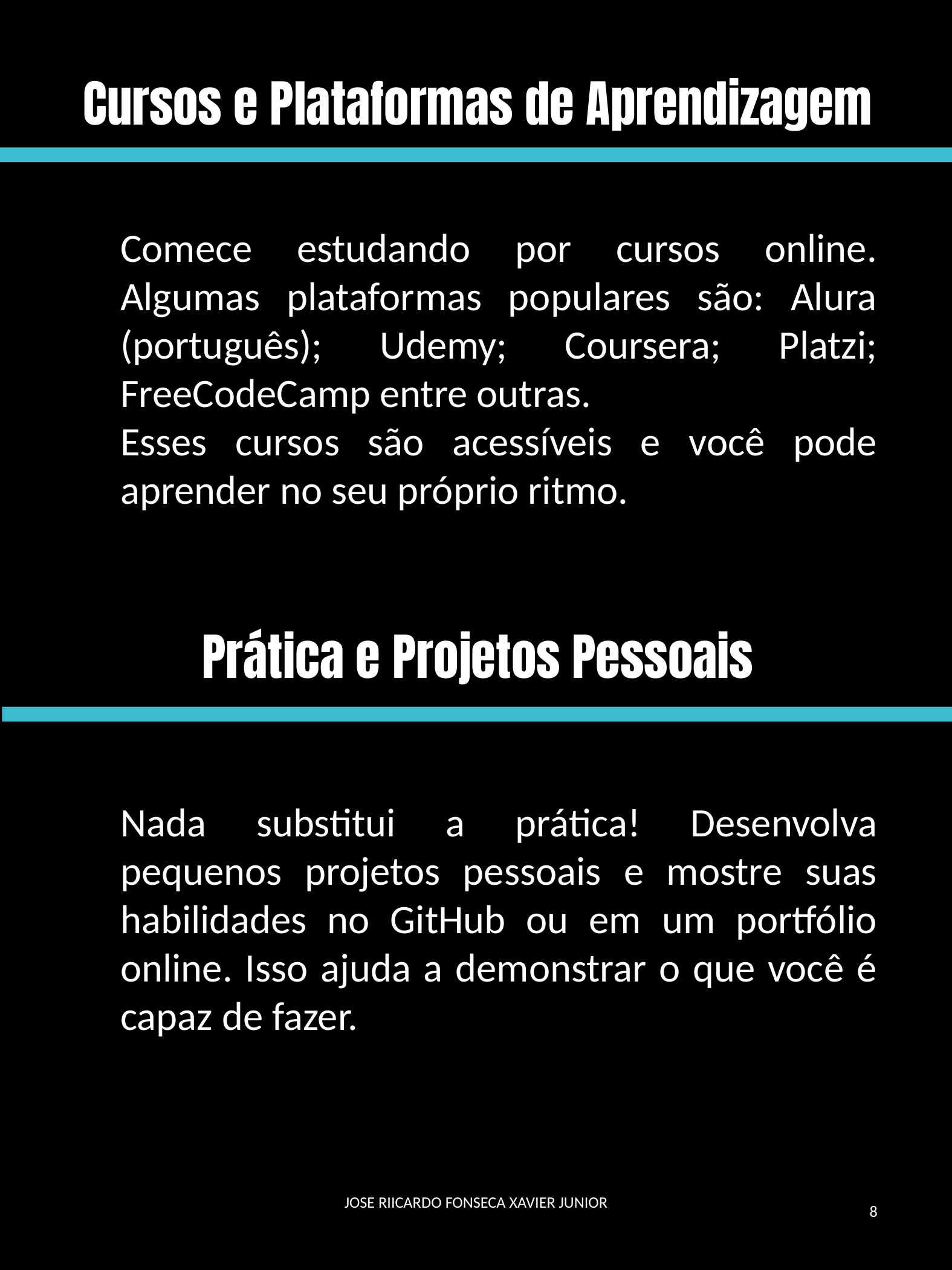

Cursos e Plataformas de Aprendizagem

Comece estudando por cursos online. Algumas plataformas populares são: Alura (português); Udemy; Coursera; Platzi; FreeCodeCamp entre outras.
Esses cursos são acessíveis e você pode aprender no seu próprio ritmo.
Prática e Projetos Pessoais

Nada substitui a prática! Desenvolva pequenos projetos pessoais e mostre suas habilidades no GitHub ou em um portfólio online. Isso ajuda a demonstrar o que você é capaz de fazer.
JOSE RIICARDO FONSECA XAVIER JUNIOR

8